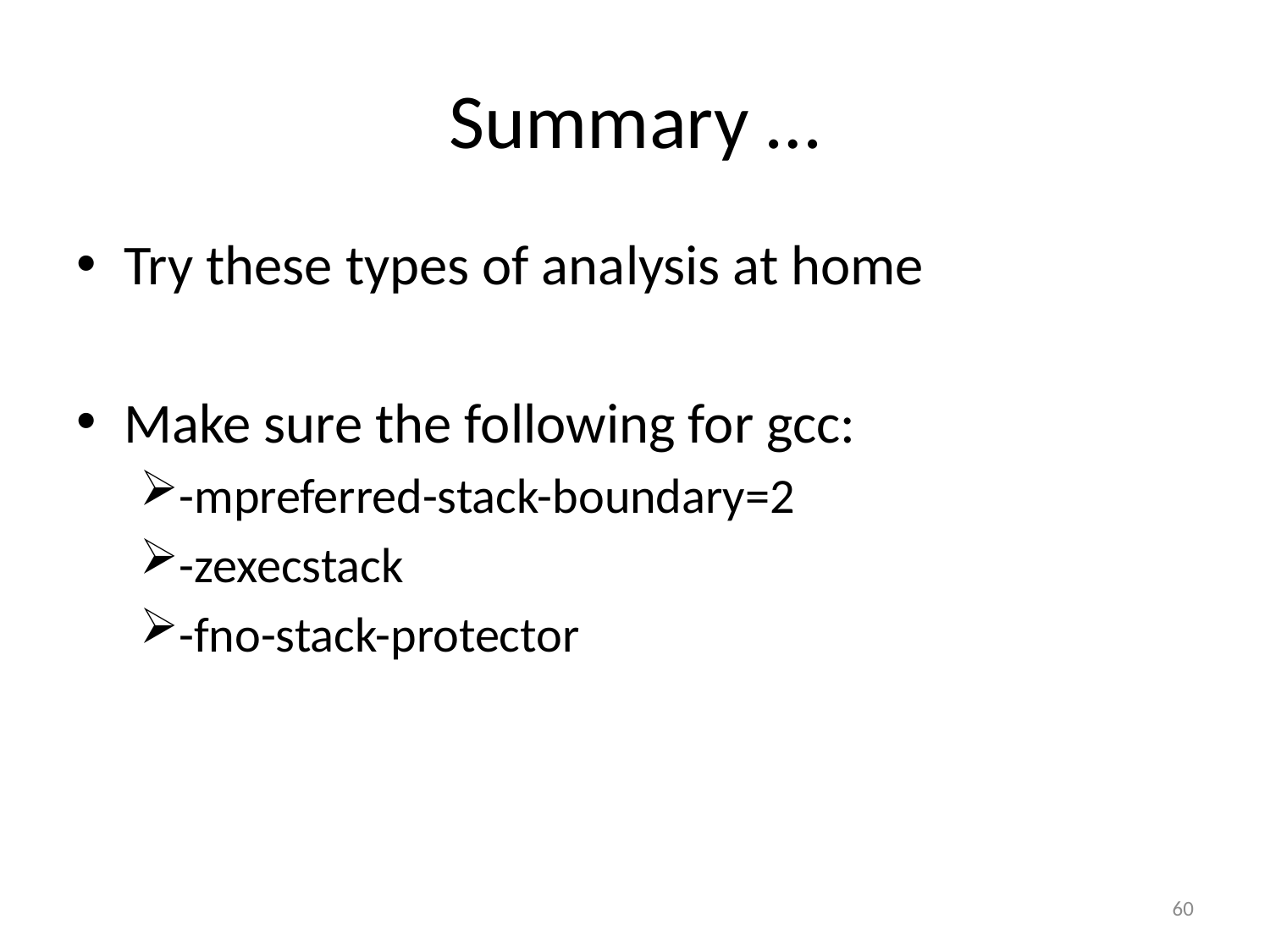

# Summary …
Try these types of analysis at home

Make sure the following for gcc:
-mpreferred-stack-boundary=2
-zexecstack
-fno-stack-protector
60